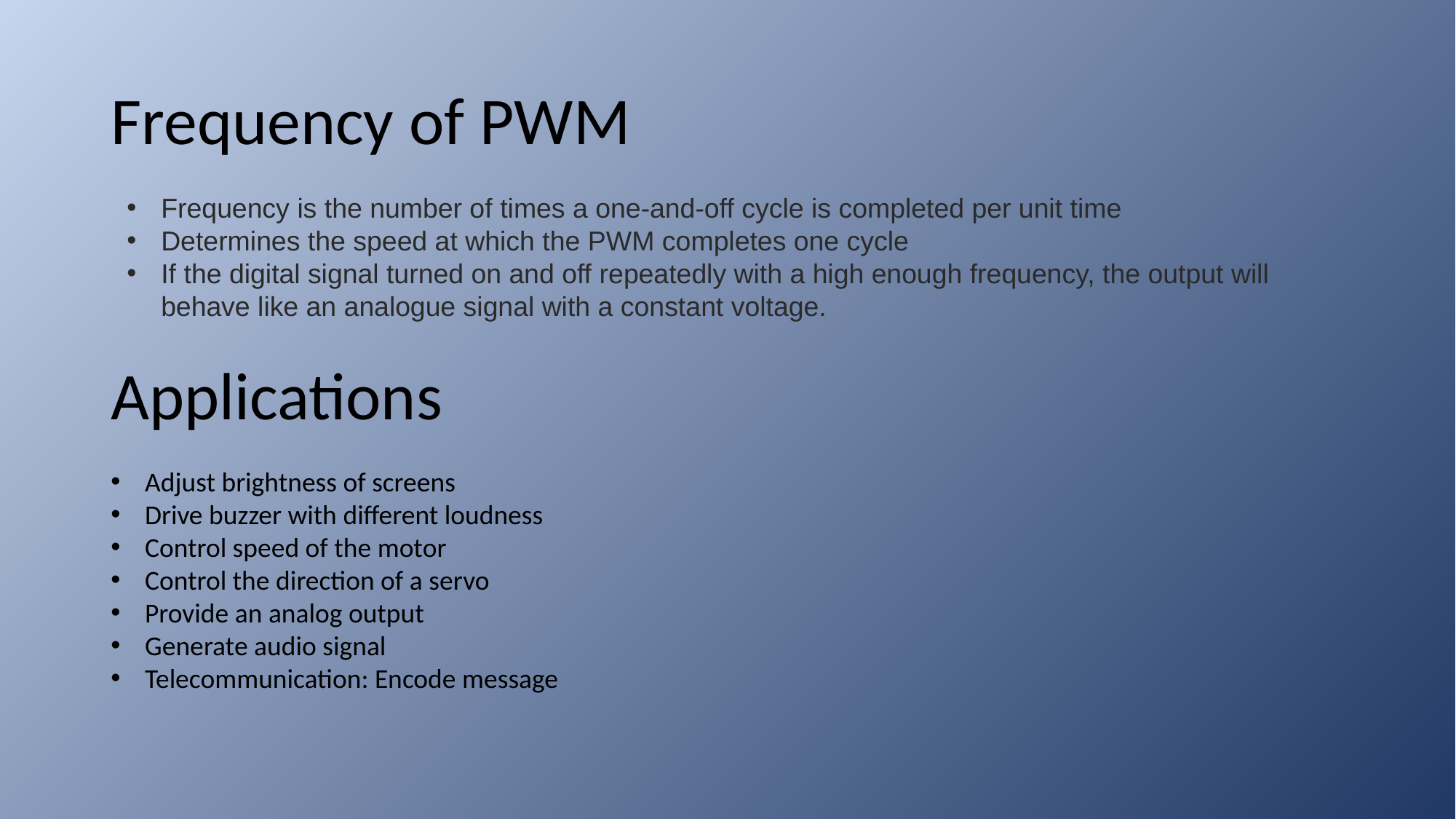

# Frequency of PWM
Frequency is the number of times a one-and-off cycle is completed per unit time
Determines the speed at which the PWM completes one cycle
If the digital signal turned on and off repeatedly with a high enough frequency, the output will behave like an analogue signal with a constant voltage.
Applications
Adjust brightness of screens
Drive buzzer with different loudness
Control speed of the motor
Control the direction of a servo
Provide an analog output
Generate audio signal
Telecommunication: Encode message